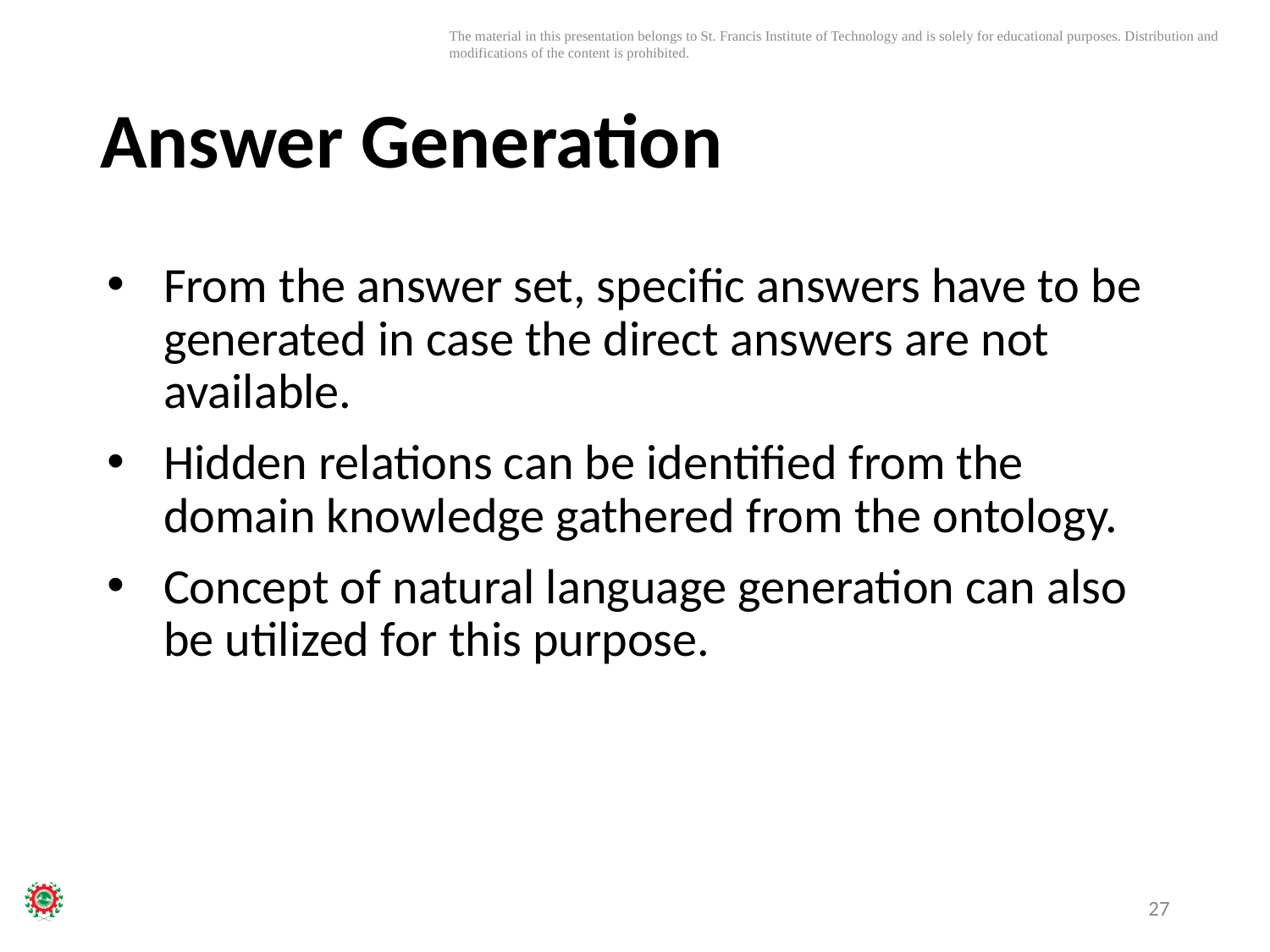

# Answer Generation
From the answer set, specific answers have to be generated in case the direct answers are not available.
Hidden relations can be identified from the domain knowledge gathered from the ontology.
Concept of natural language generation can also be utilized for this purpose.
27